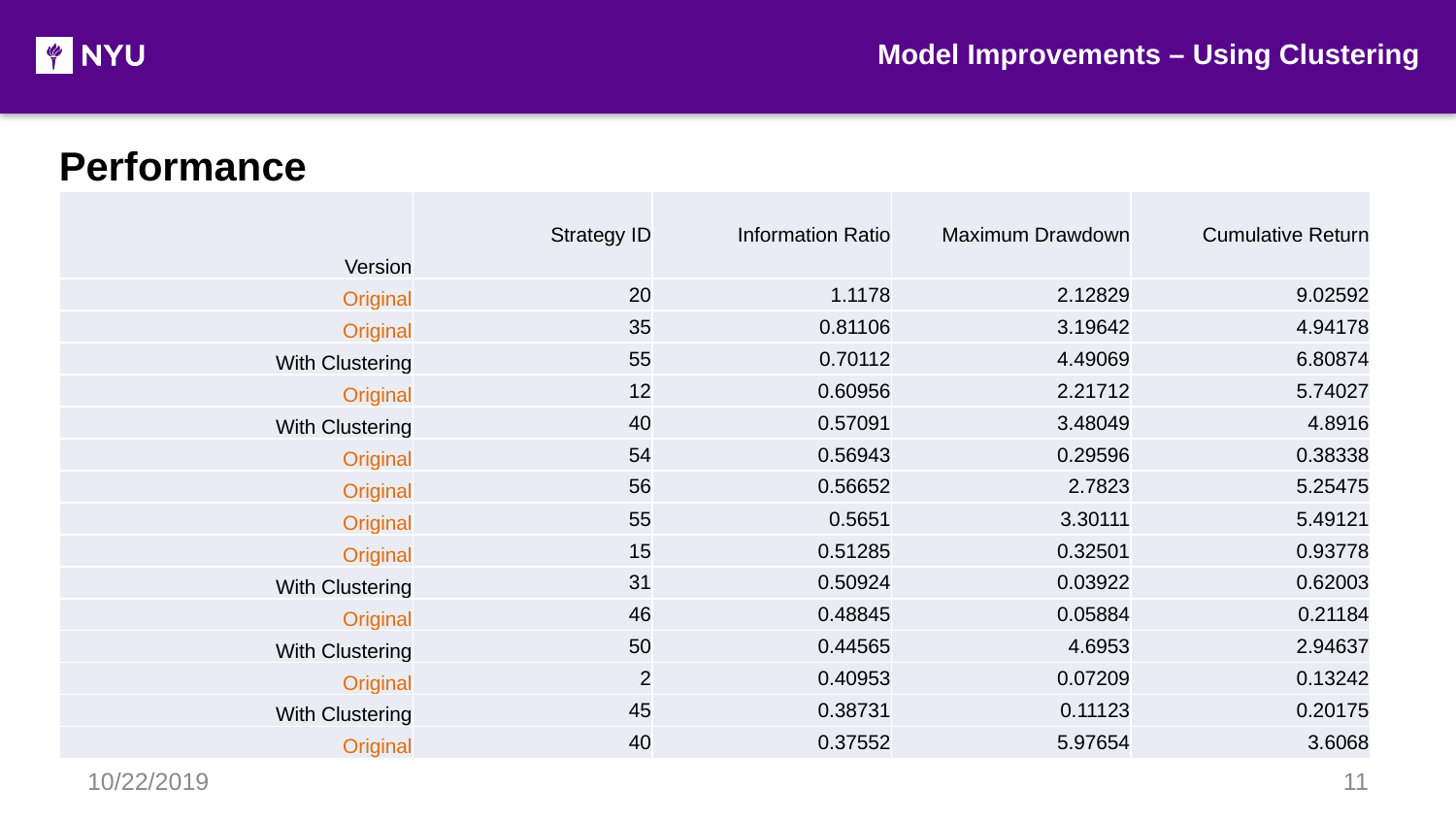

Model Improvements – Using Clustering

Performance
| Version | Strategy ID | Information Ratio | Maximum Drawdown | Cumulative Return |
| --- | --- | --- | --- | --- |
| Original | 20 | 1.1178 | 2.12829 | 9.02592 |
| Original | 35 | 0.81106 | 3.19642 | 4.94178 |
| With Clustering | 55 | 0.70112 | 4.49069 | 6.80874 |
| Original | 12 | 0.60956 | 2.21712 | 5.74027 |
| With Clustering | 40 | 0.57091 | 3.48049 | 4.8916 |
| Original | 54 | 0.56943 | 0.29596 | 0.38338 |
| Original | 56 | 0.56652 | 2.7823 | 5.25475 |
| Original | 55 | 0.5651 | 3.30111 | 5.49121 |
| Original | 15 | 0.51285 | 0.32501 | 0.93778 |
| With Clustering | 31 | 0.50924 | 0.03922 | 0.62003 |
| Original | 46 | 0.48845 | 0.05884 | 0.21184 |
| With Clustering | 50 | 0.44565 | 4.6953 | 2.94637 |
| Original | 2 | 0.40953 | 0.07209 | 0.13242 |
| With Clustering | 45 | 0.38731 | 0.11123 | 0.20175 |
| Original | 40 | 0.37552 | 5.97654 | 3.6068 |
10/22/2019
11